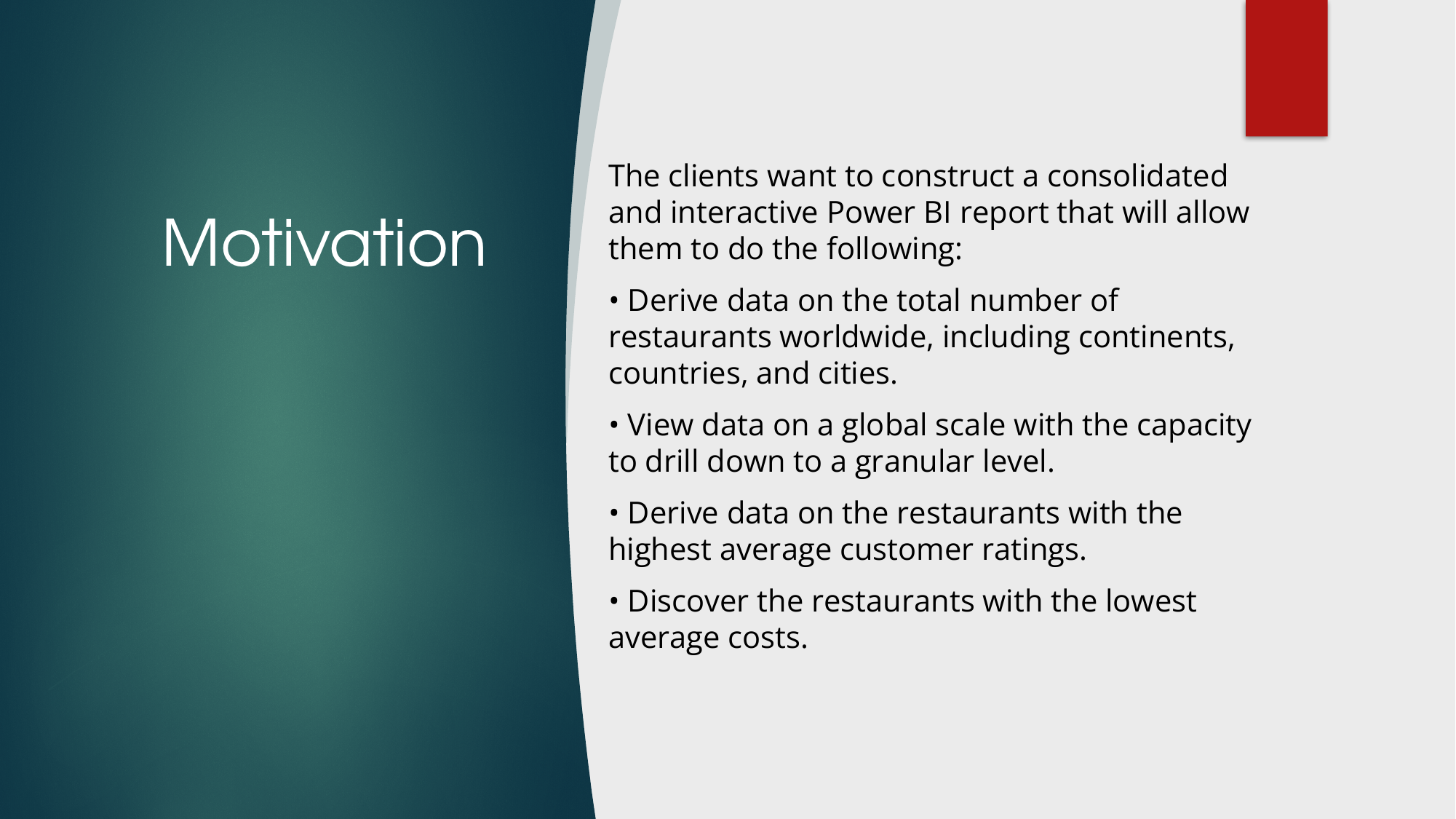

The clients want to construct a consolidated and interactive Power BI report that will allow them to do the following:
• Derive data on the total number of restaurants worldwide, including continents, countries, and cities.
• View data on a global scale with the capacity to drill down to a granular level.
• Derive data on the restaurants with the highest average customer ratings.
• Discover the restaurants with the lowest average costs.

# Motivation